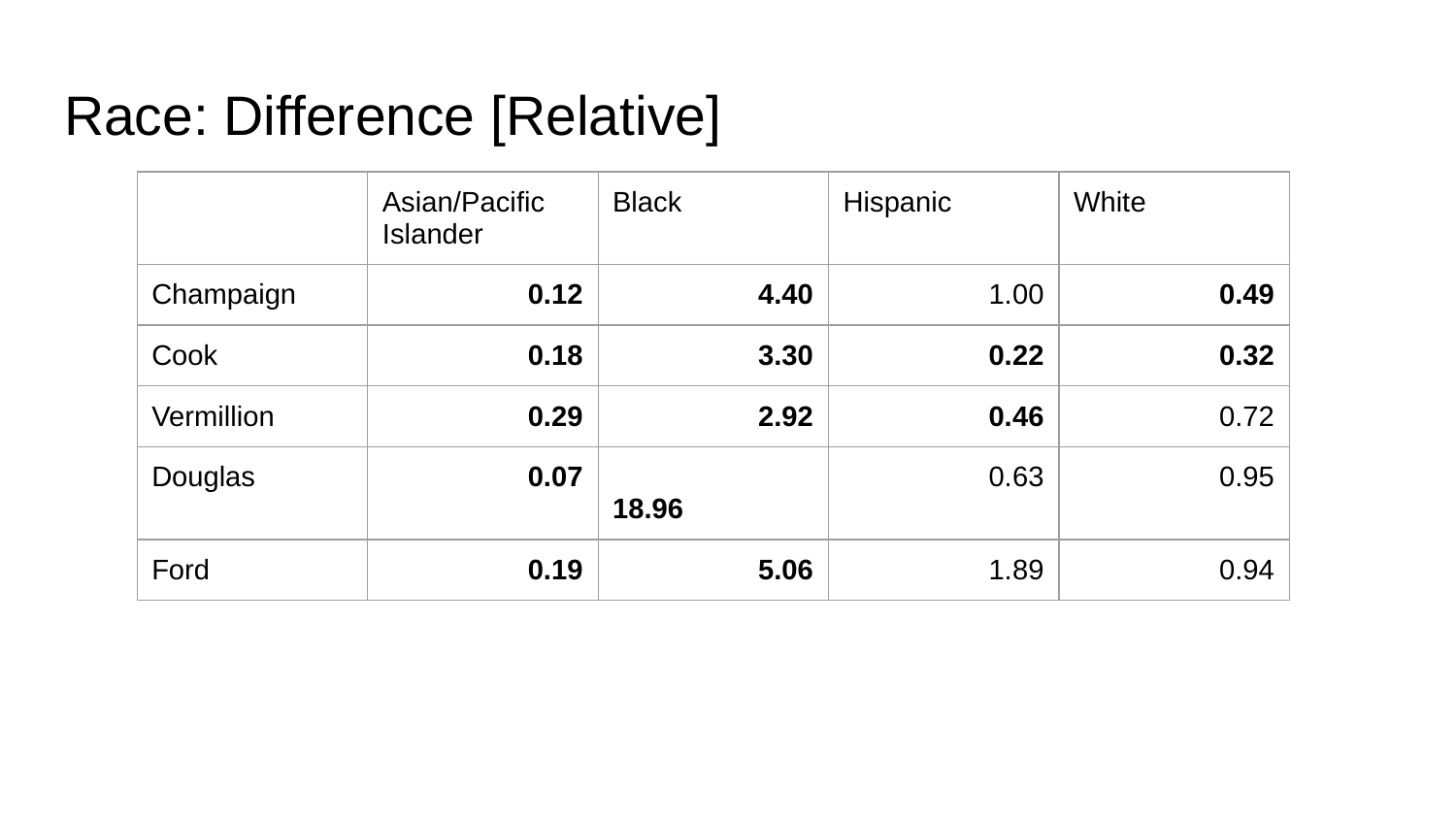

# Race: Difference [Relative]
|  | Asian/Pacific Islander | Black | Hispanic | White |
| --- | --- | --- | --- | --- |
| Champaign | 0.12 | 4.40 | 1.00 | 0.49 |
| Cook | 0.18 | 3.30 | 0.22 | 0.32 |
| Vermillion | 0.29 | 2.92 | 0.46 | 0.72 |
| Douglas | 0.07 | 18.96 | 0.63 | 0.95 |
| Ford | 0.19 | 5.06 | 1.89 | 0.94 |